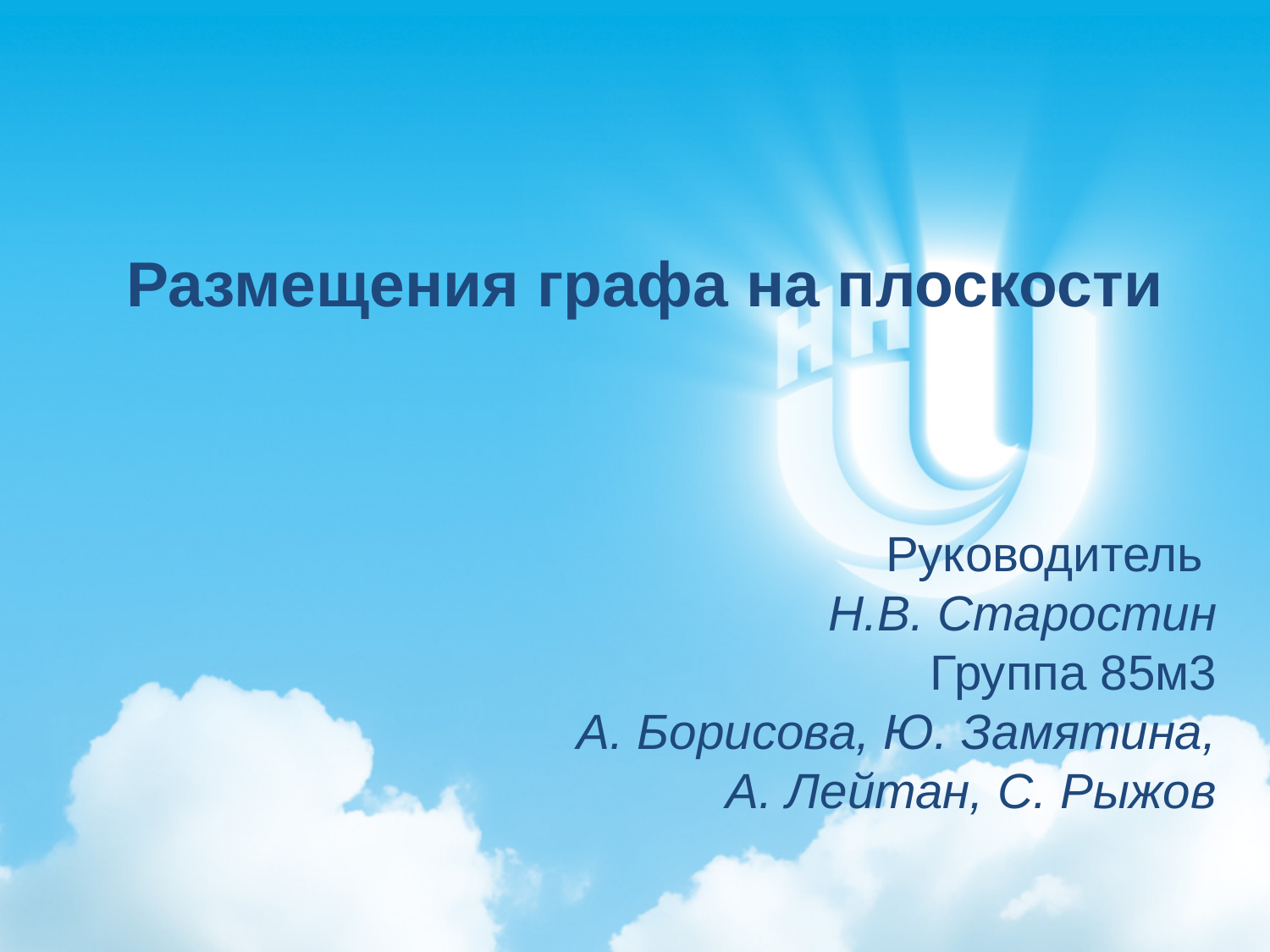

# Размещения графа на плоскости
Руководитель
Н.В. Старостин
Группа 85м3
А. Борисова, Ю. Замятина,
А. Лейтан, С. Рыжов